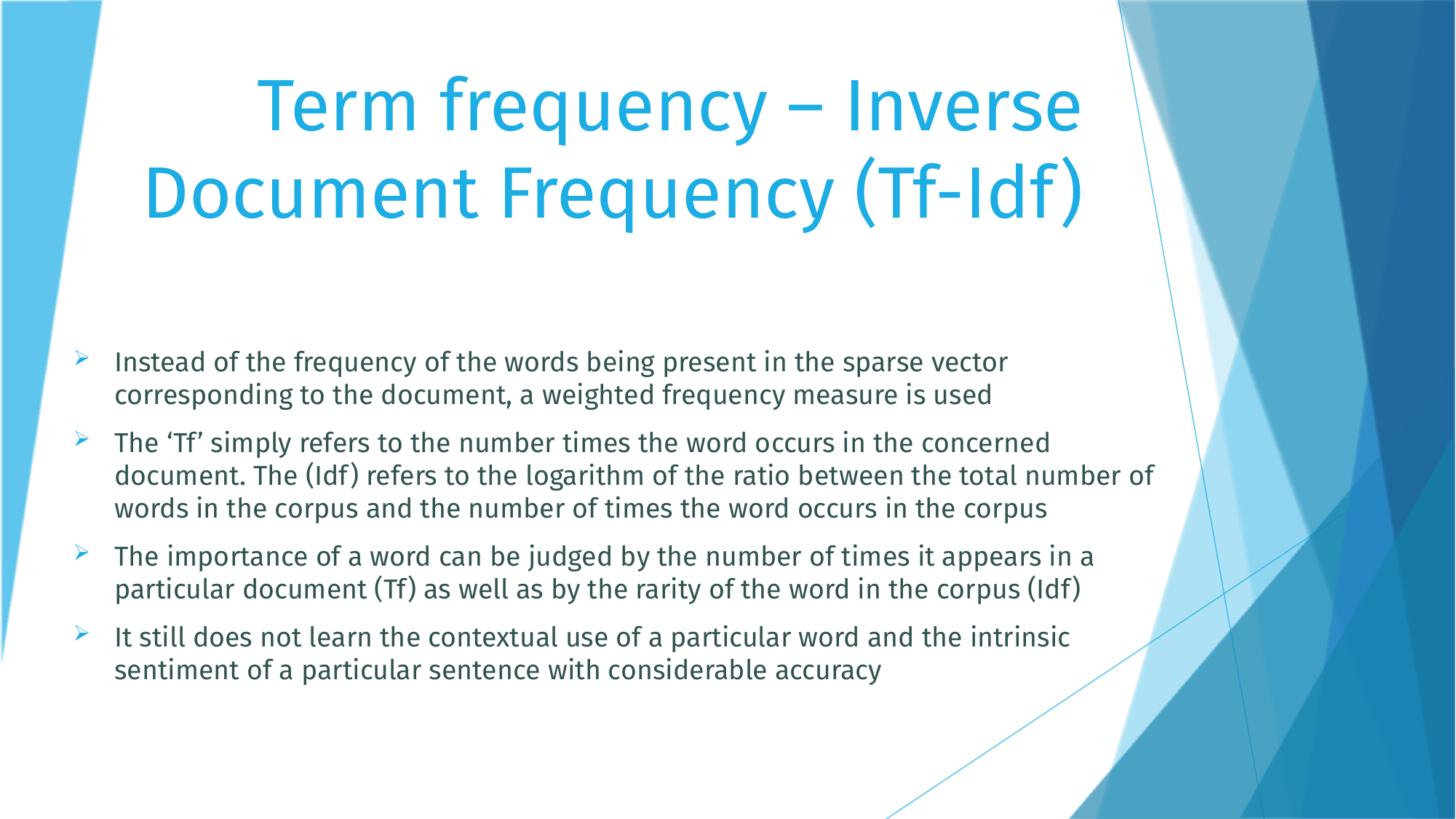

# Term frequency – Inverse Document Frequency (Tf-Idf)
Instead of the frequency of the words being present in the sparse vector corresponding to the document, a weighted frequency measure is used
The ‘Tf’ simply refers to the number times the word occurs in the concerned document. The (Idf) refers to the logarithm of the ratio between the total number of words in the corpus and the number of times the word occurs in the corpus
The importance of a word can be judged by the number of times it appears in a particular document (Tf) as well as by the rarity of the word in the corpus (Idf)
It still does not learn the contextual use of a particular word and the intrinsic sentiment of a particular sentence with considerable accuracy